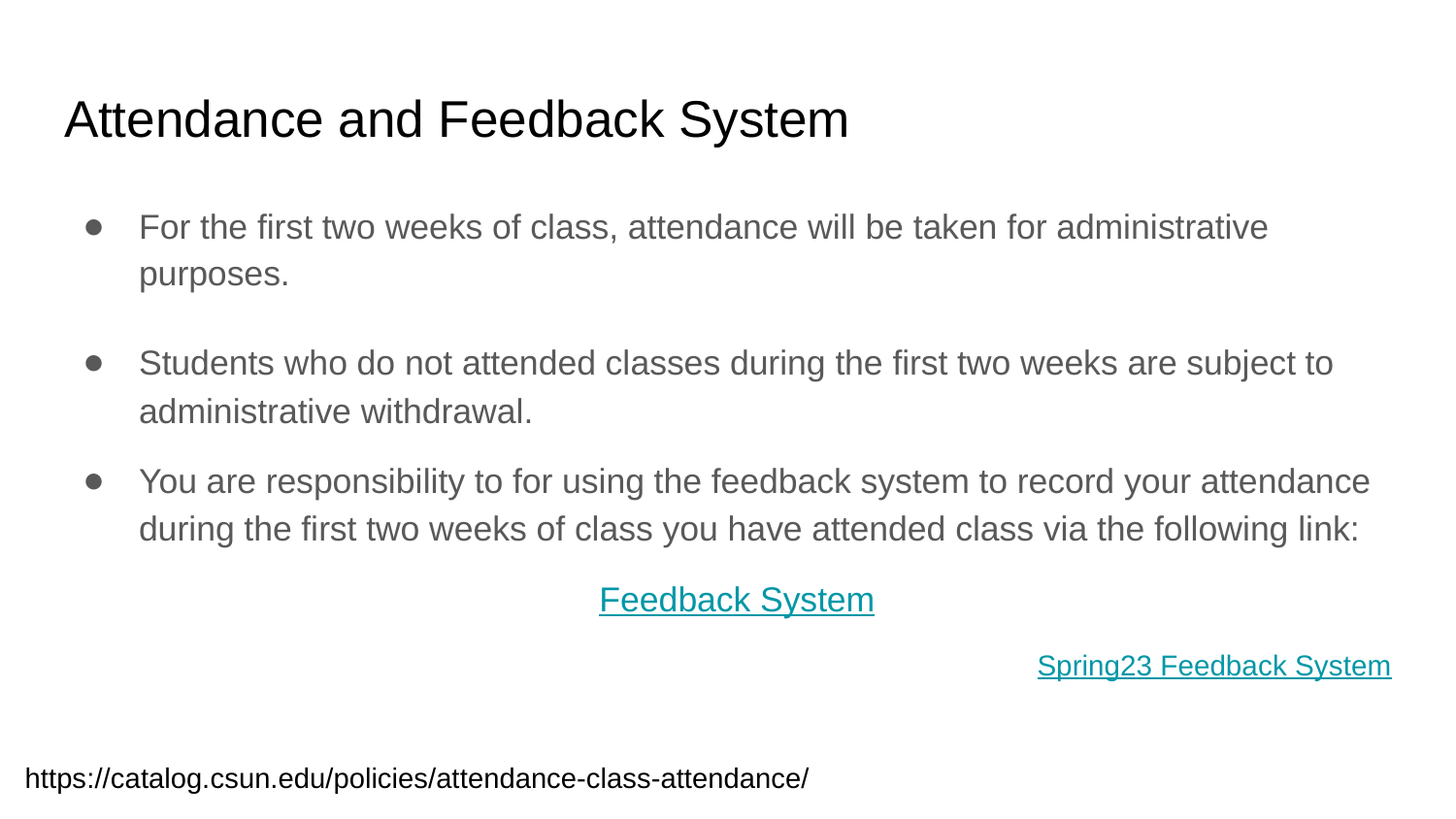

# Attendance and Feedback System
For the first two weeks of class, attendance will be taken for administrative purposes.
Students who do not attended classes during the first two weeks are subject to administrative withdrawal.
You are responsibility to for using the feedback system to record your attendance during the first two weeks of class you have attended class via the following link:
Feedback System
Spring23 Feedback System
https://catalog.csun.edu/policies/attendance-class-attendance/